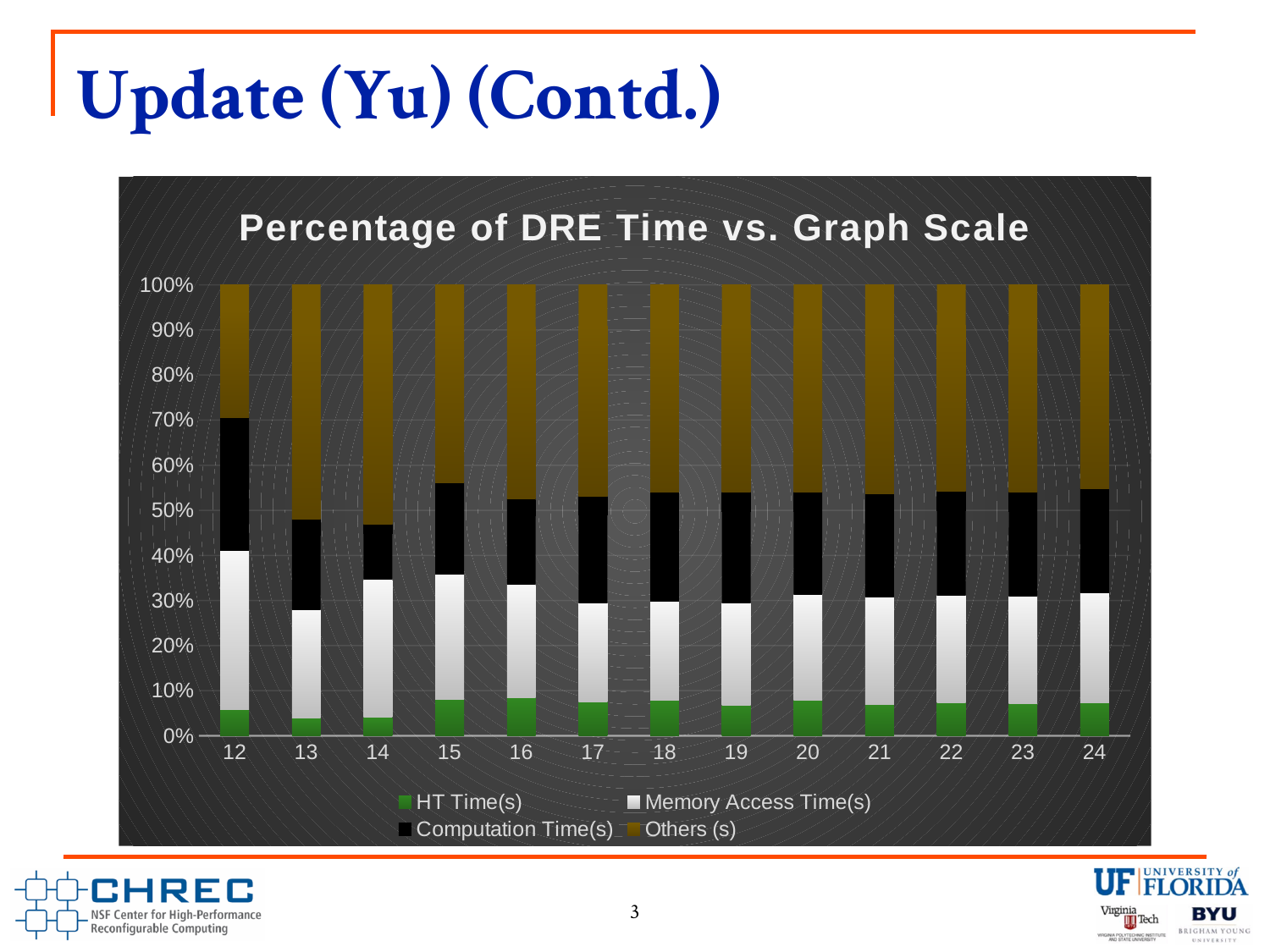

# Update (Yu) (Contd.)

### Chart: Percentage of DRE Time vs. Graph Scale

| Category | HT Time(s) | Memory Access Time(s) | Computation Time(s) | Others (s) |
|---|---|---|---|---|
| 12 | 0.01 | 0.06 | 0.05 | 0.05000000000000001 |
| 13 | 0.01 | 0.06 | 0.05 | 0.13 |
| 14 | 0.02 | 0.15 | 0.06 | 0.26 |
| 15 | 0.11 | 0.38 | 0.28 | 0.6000000000000001 |
| 16 | 0.2 | 0.6 | 0.45 | 1.1300000000000001 |
| 17 | 0.3 | 0.87 | 0.94 | 1.86 |
| 18 | 0.82 | 2.29 | 2.54 | 4.799999999999999 |
| 19 | 1.11 | 3.75 | 4.06 | 7.6000000000000005 |
| 20 | 2.94 | 8.69 | 8.38 | 17.069999999999997 |
| 21 | 5.08 | 17.19 | 16.54 | 33.53999999999999 |
| 22 | 9.78 | 32.26 | 31.25 | 62.0 |
| 23 | 21.94 | 72.6 | 70.32 | 140.08 |
| 24 | 42.61 | 144.27 | 135.68 | 266.42999999999995 |
3